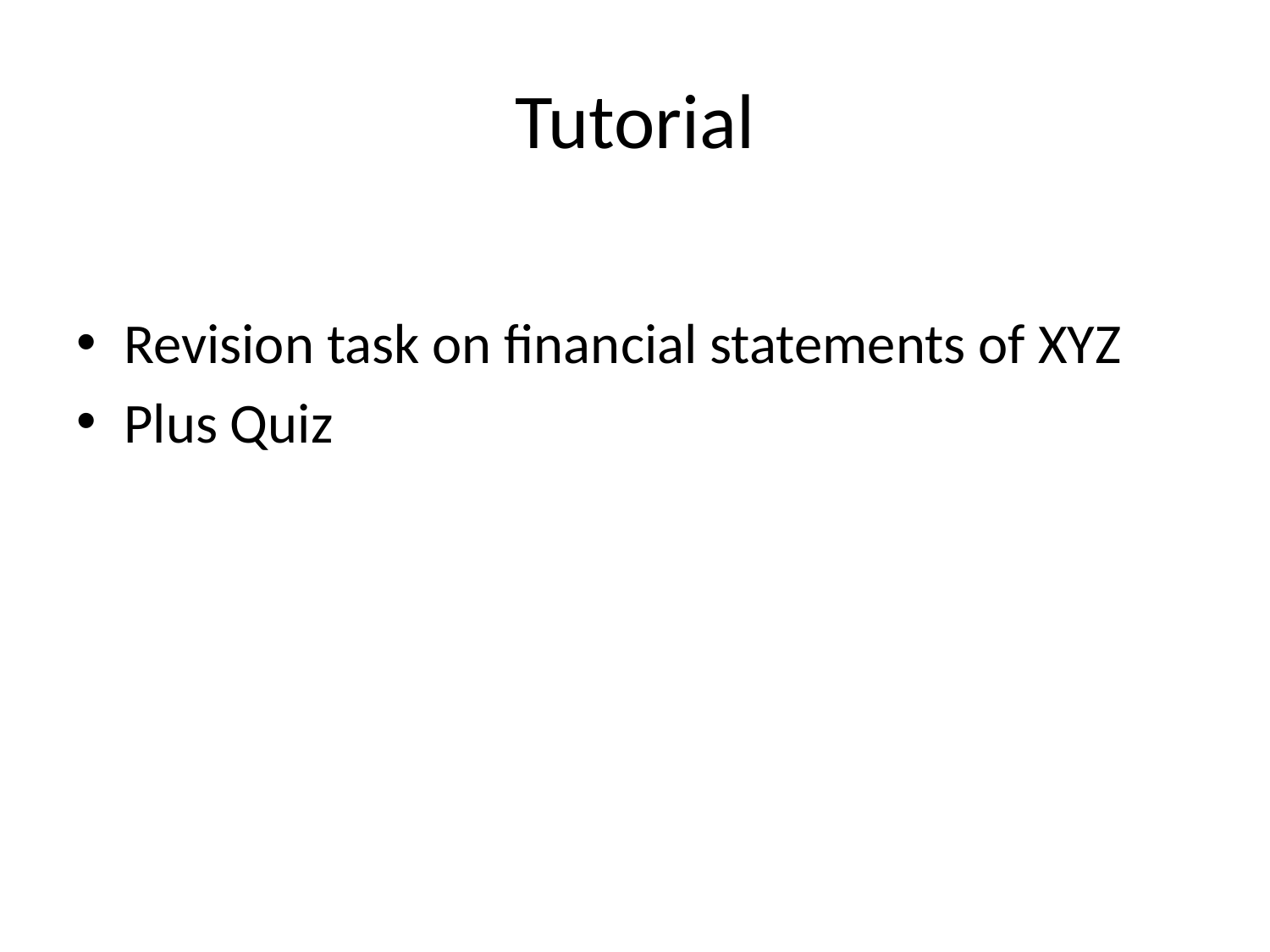

# Tutorial

Revision task on financial statements of XYZ
Plus Quiz